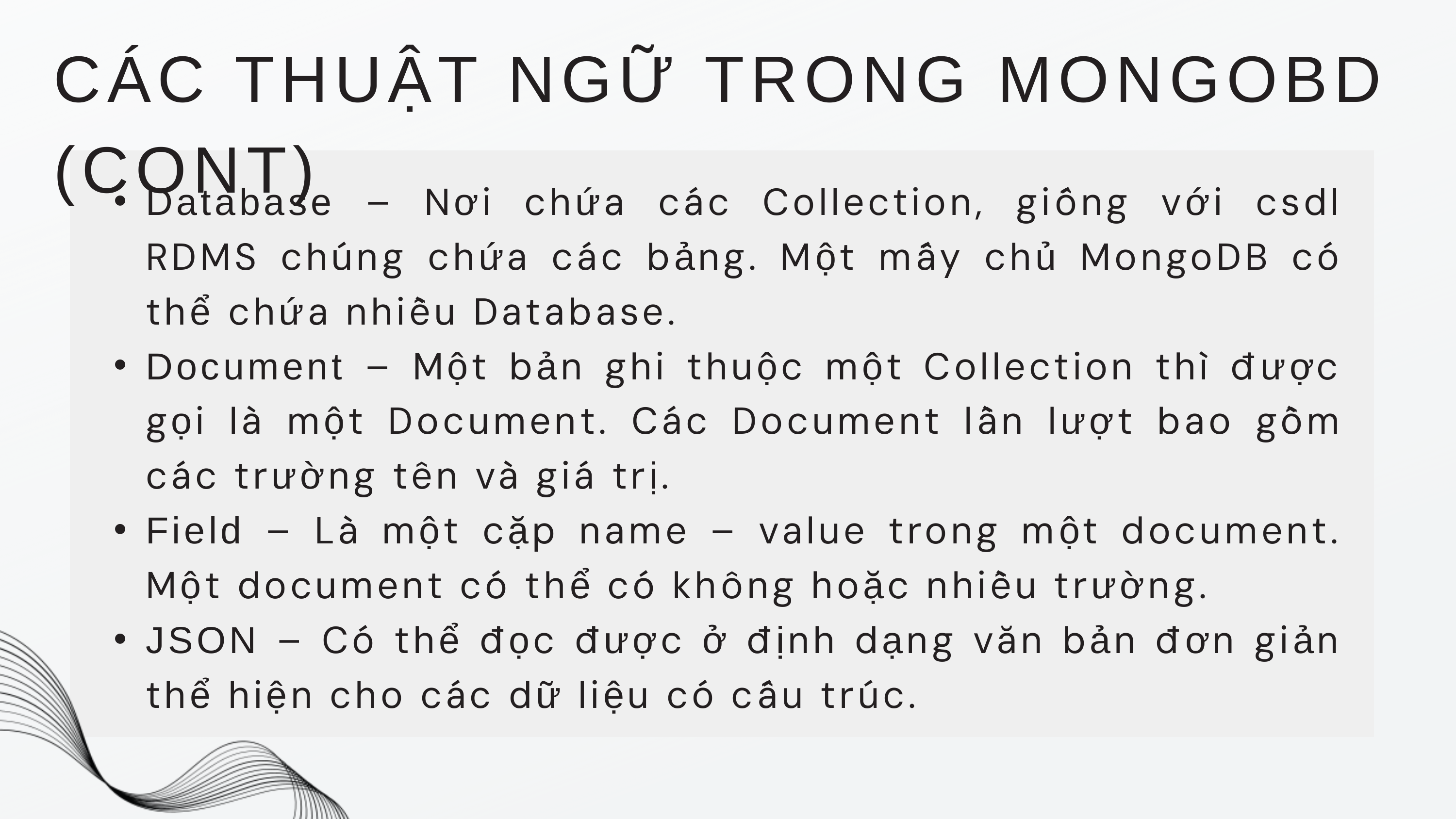

CÁC THUẬT NGỮ TRONG MONGOBD (CONT)

Database – Nơi chứa các Collection, giống với csdl RDMS chúng chứa các bảng. Một mấy chủ MongoDB có thể chứa nhiều Database.
Document – Một bản ghi thuộc một Collection thì được gọi là một Document. Các Document lần lượt bao gồm các trường tên và giá trị.
Field – Là một cặp name – value trong một document. Một document có thể có không hoặc nhiều trường.
JSON – Có thể đọc được ở định dạng văn bản đơn giản thể hiện cho các dữ liệu có cấu trúc.